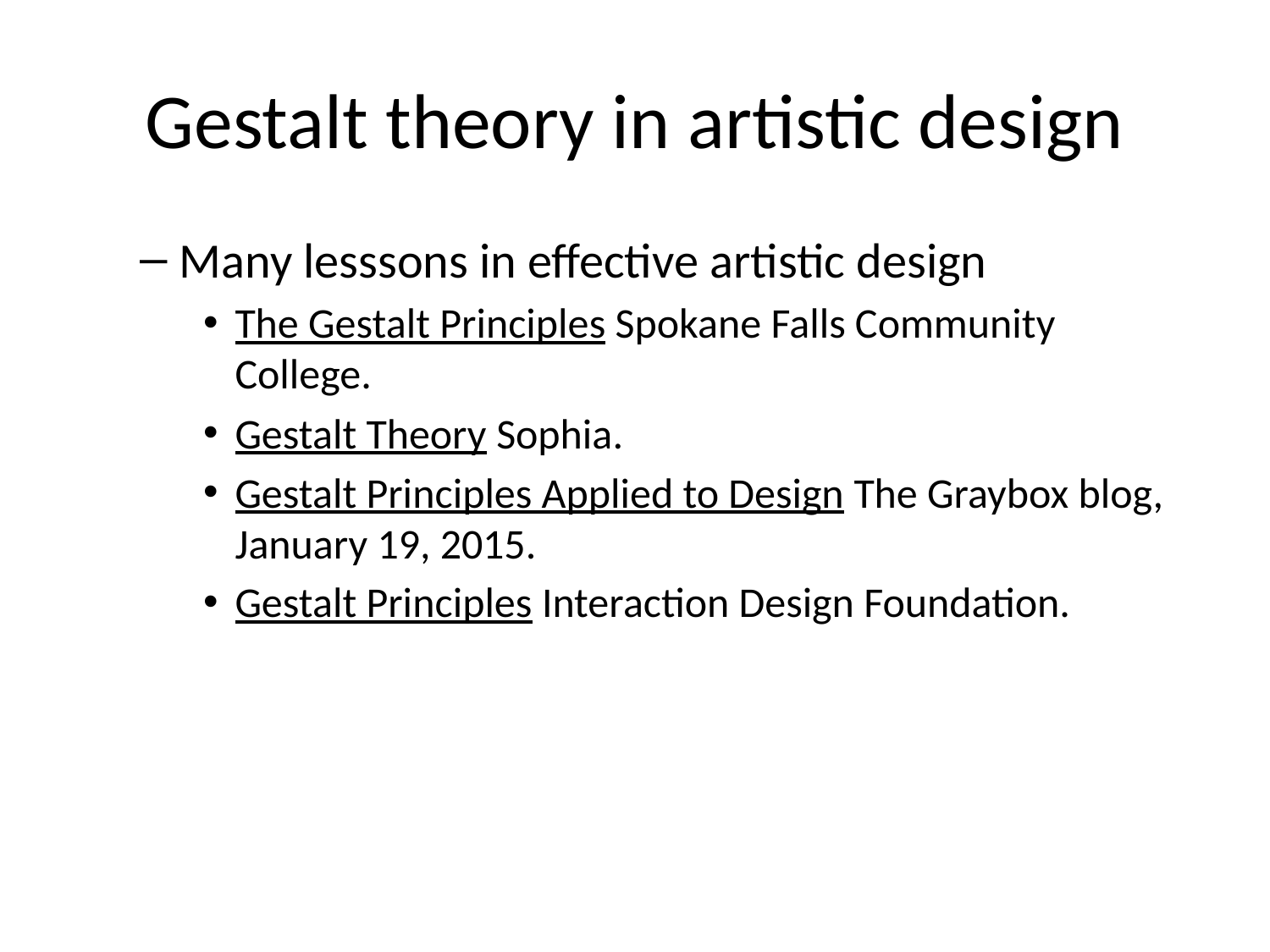

# Gestalt theory in artistic design
Many lesssons in effective artistic design
The Gestalt Principles Spokane Falls Community College.
Gestalt Theory Sophia.
Gestalt Principles Applied to Design The Graybox blog, January 19, 2015.
Gestalt Principles Interaction Design Foundation.